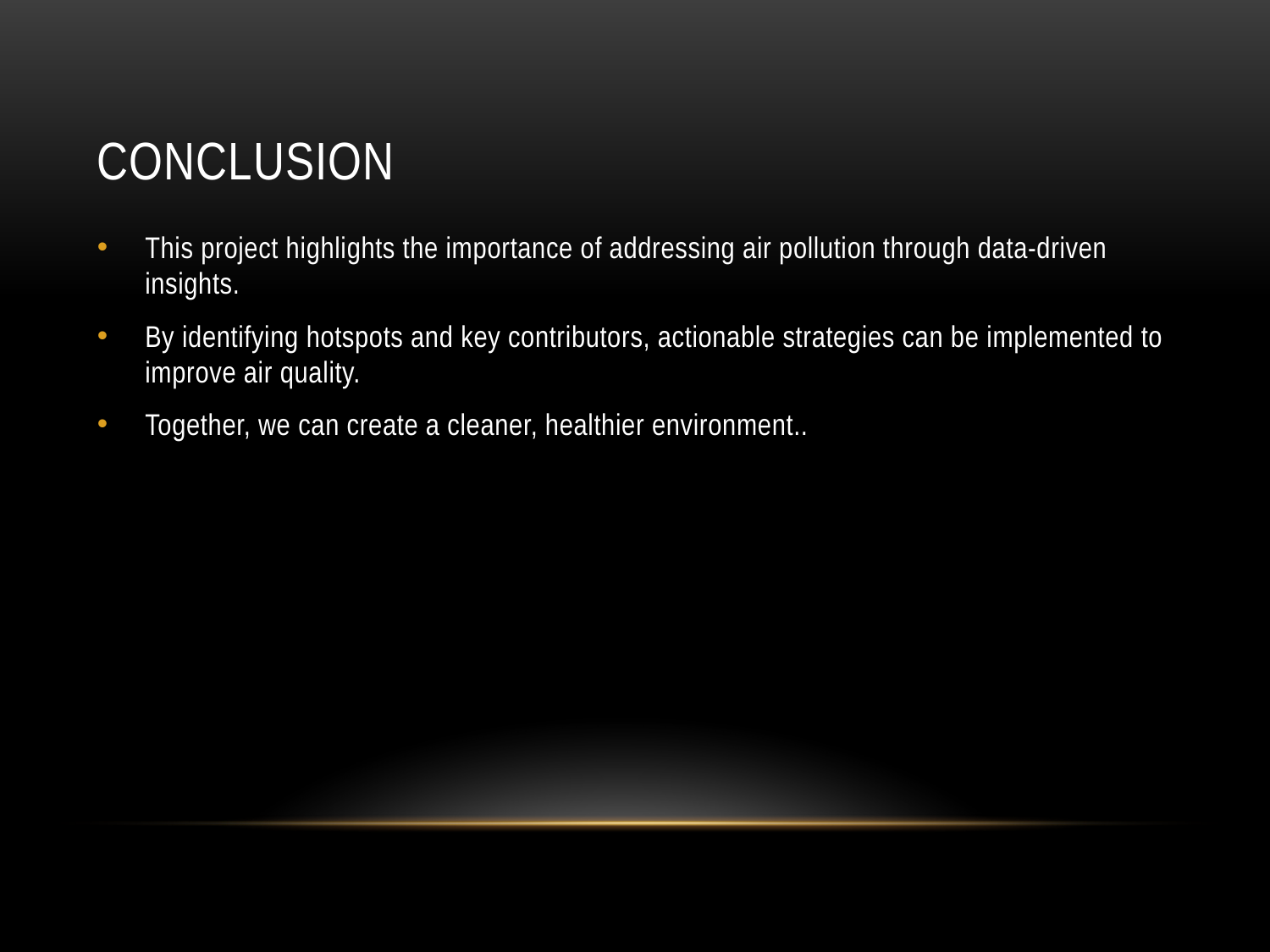

# Conclusion
This project highlights the importance of addressing air pollution through data-driven insights.
By identifying hotspots and key contributors, actionable strategies can be implemented to improve air quality.
Together, we can create a cleaner, healthier environment..